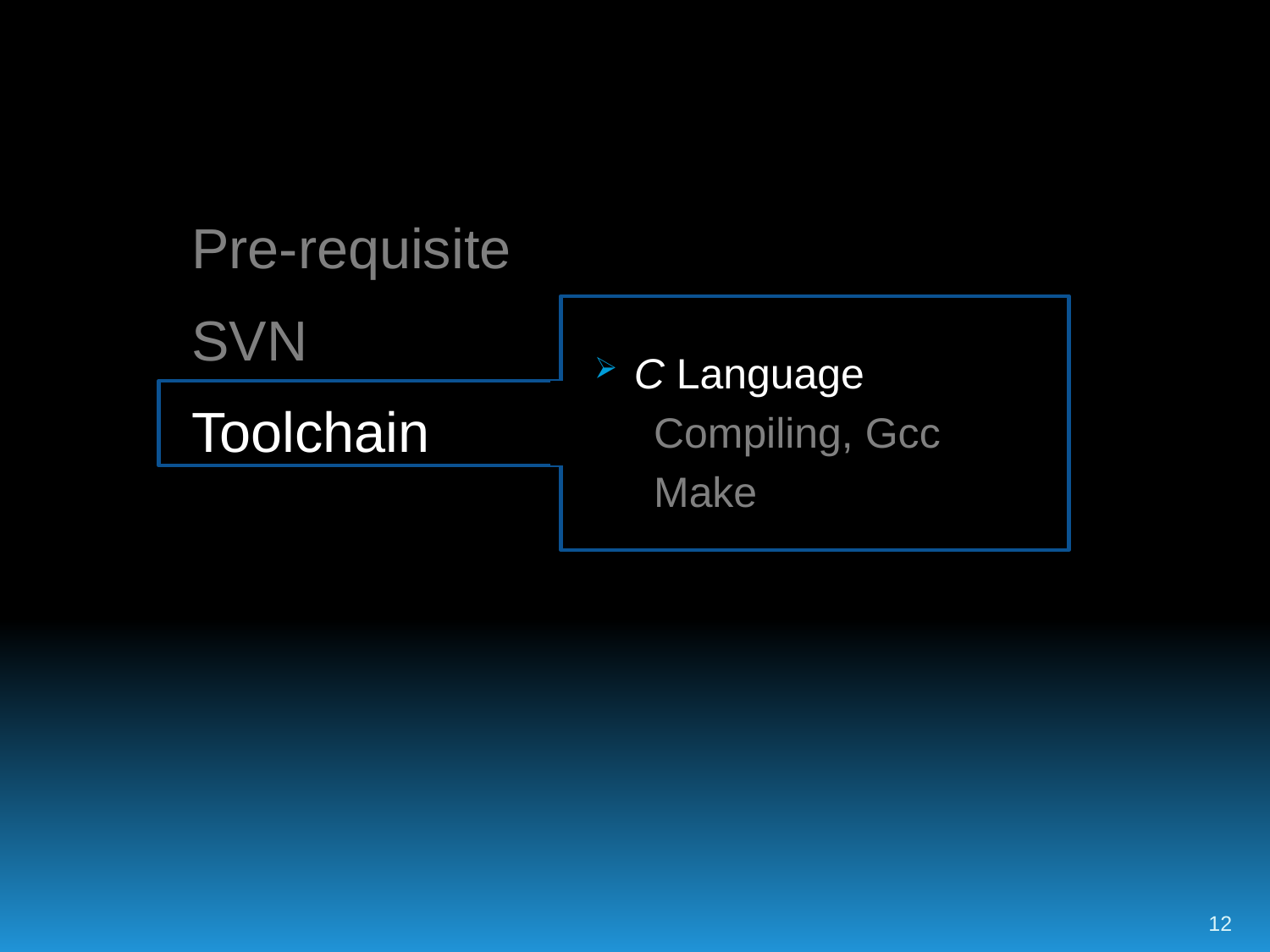

Pre-requisite
SVN
Toolchain

C Language
     Compiling, Gcc
     Make

12